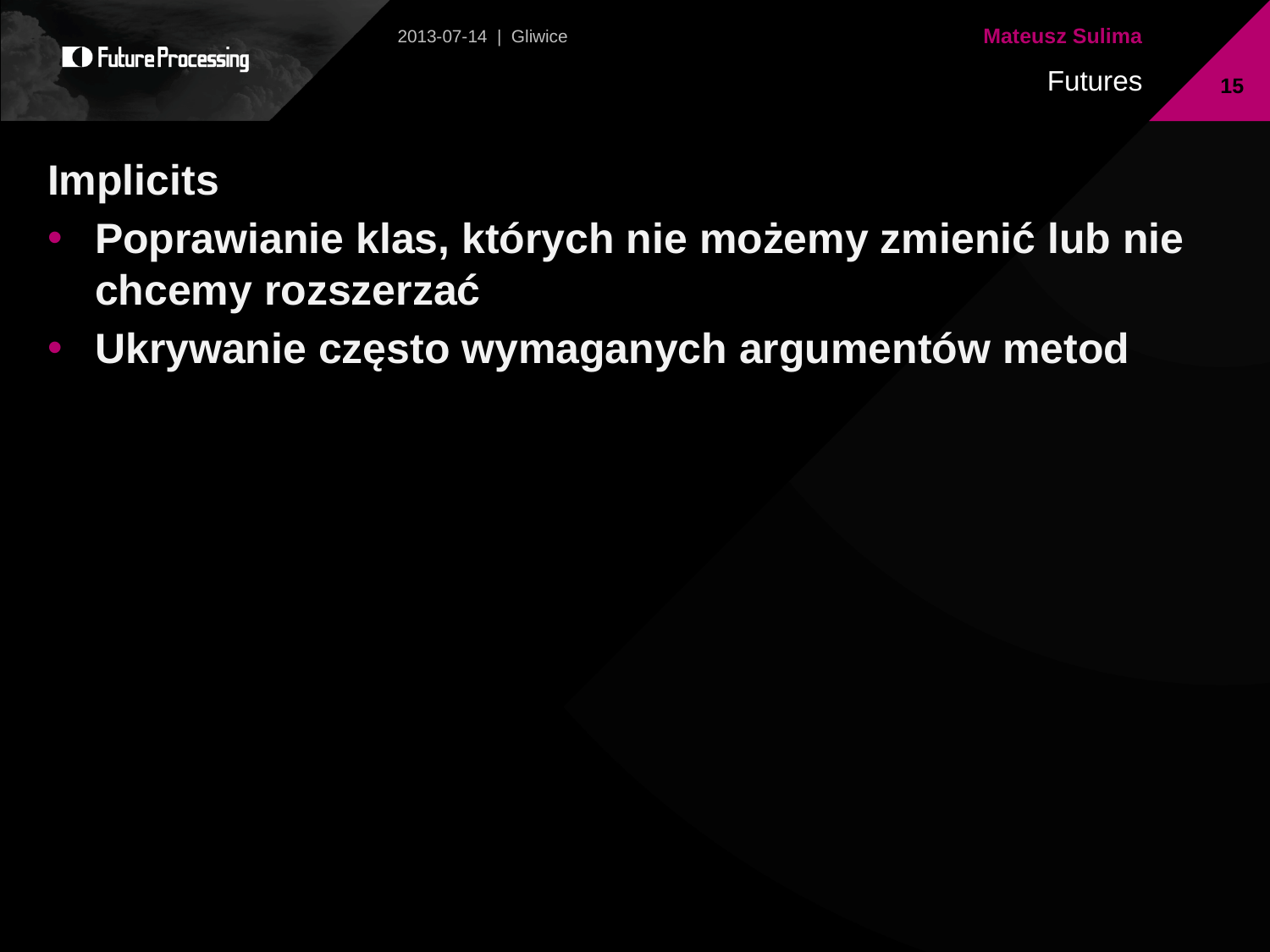

2013-07-14  |  Gliwice
15
Implicits
Poprawianie klas, których nie możemy zmienić lub nie chcemy rozszerzać
Ukrywanie często wymaganych argumentów metod